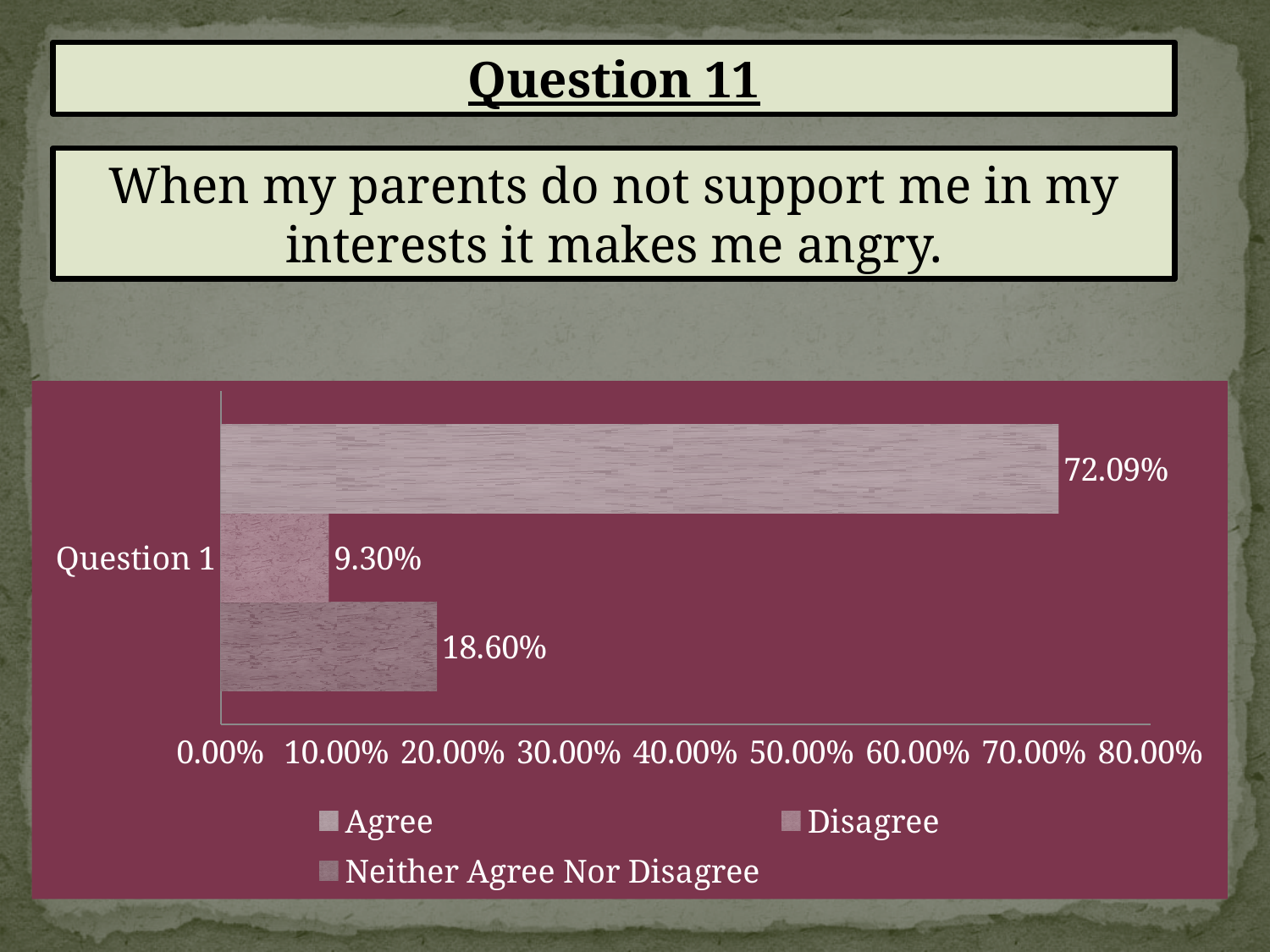

Question 11
When my parents do not support me in my interests it makes me angry.

### Chart

| Category | Neither Agree Nor Disagree | Disagree | Agree |
|---|---|---|---|
| Question 1 | 0.18600000000000003 | 0.09300000000000004 | 0.7209000000000001 |